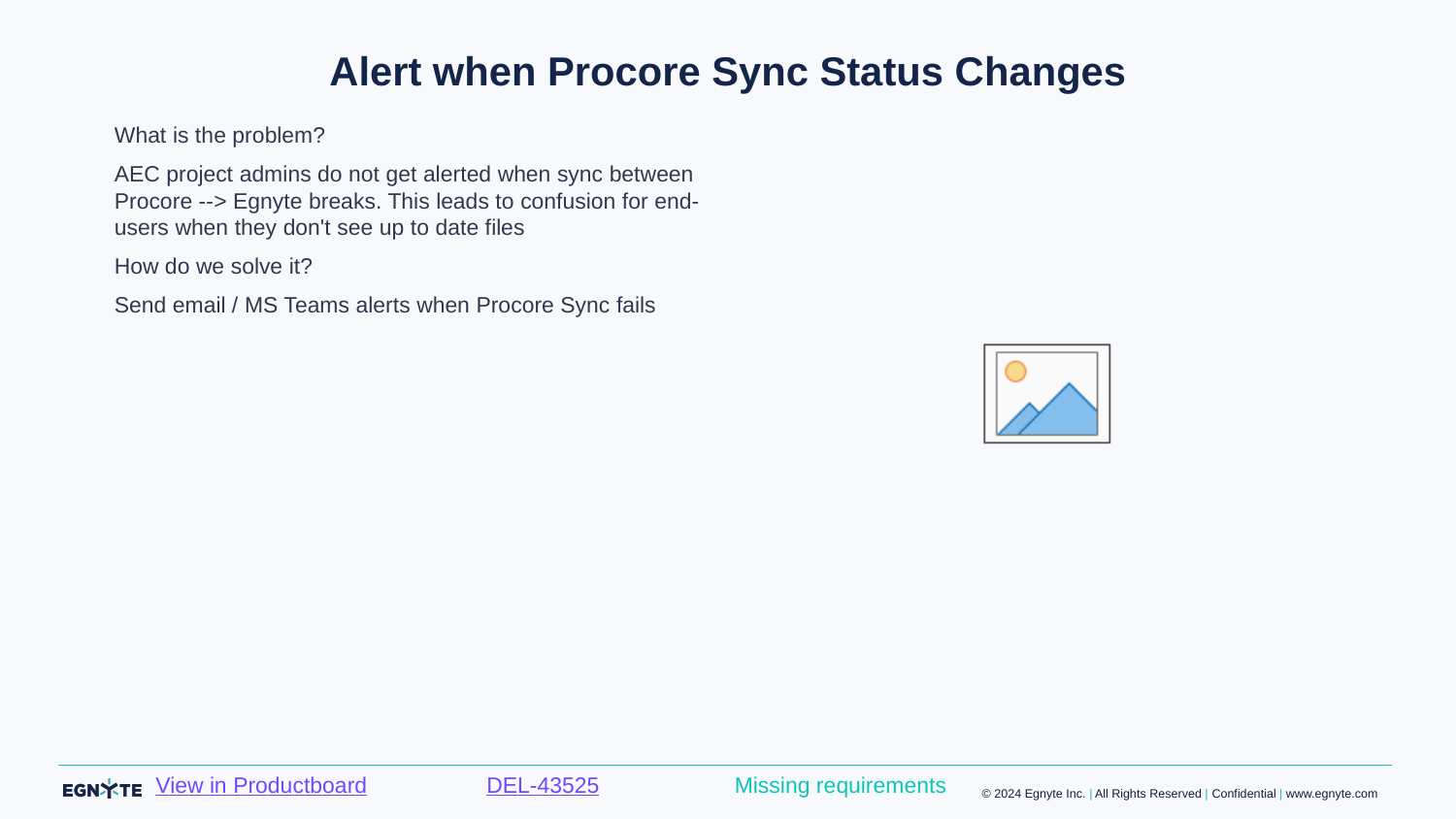

# Alert when Procore Sync Status Changes
What is the problem?
AEC project admins do not get alerted when sync between Procore --> Egnyte breaks. This leads to confusion for end-users when they don't see up to date files
How do we solve it?
Send email / MS Teams alerts when Procore Sync fails

Missing requirements
DEL-43525
View in Productboard